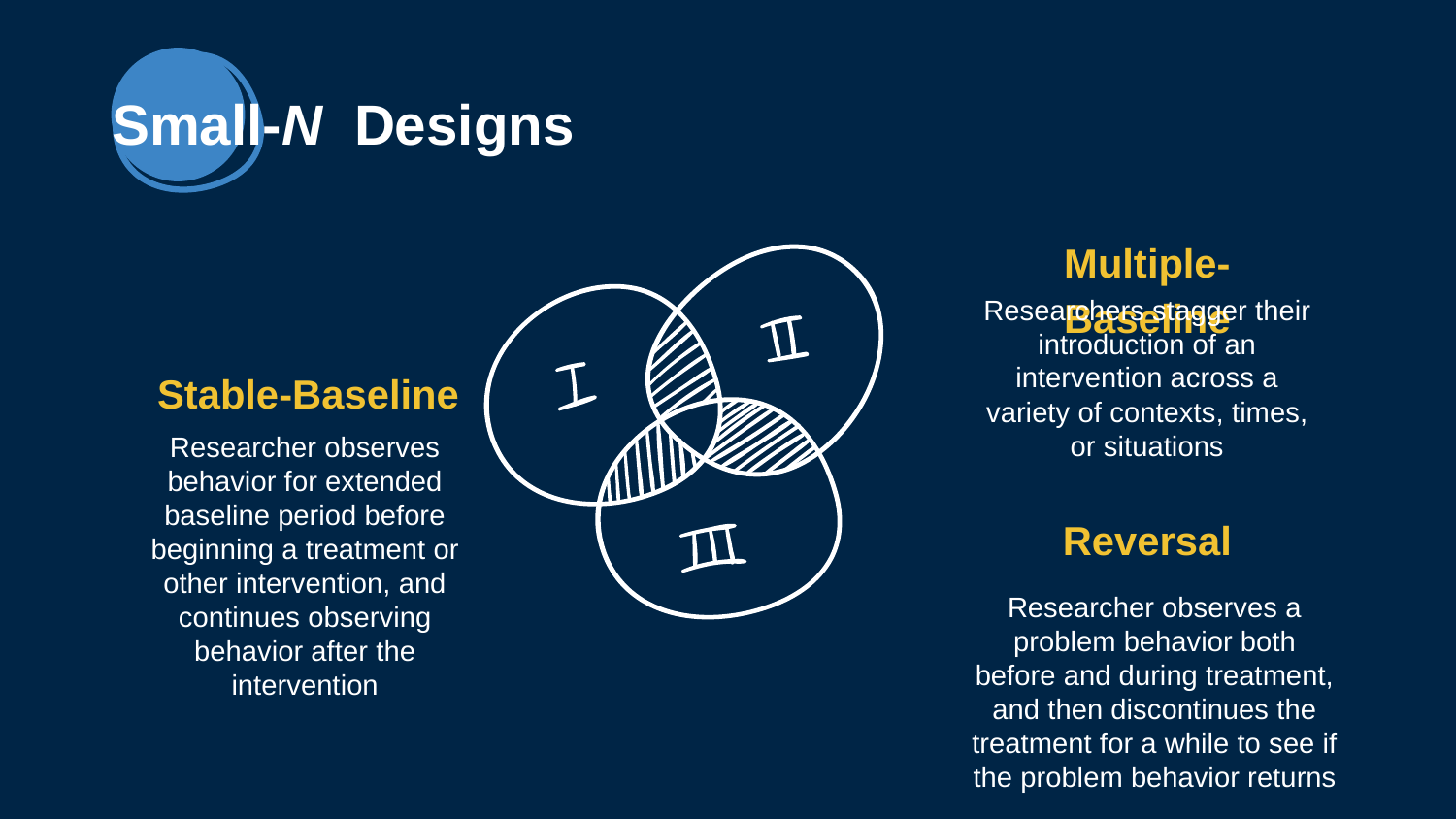

# Small-N  Designs
Multiple-Baseline

Researchers stagger their introduction of an intervention across a variety of contexts, times, or situations
Stable-Baseline
Researcher observes behavior for extended baseline period before beginning a treatment or other intervention, and continues observing behavior after the intervention
Reversal
Researcher observes a problem behavior both before and during treatment, and then discontinues the treatment for a while to see if the problem behavior returns